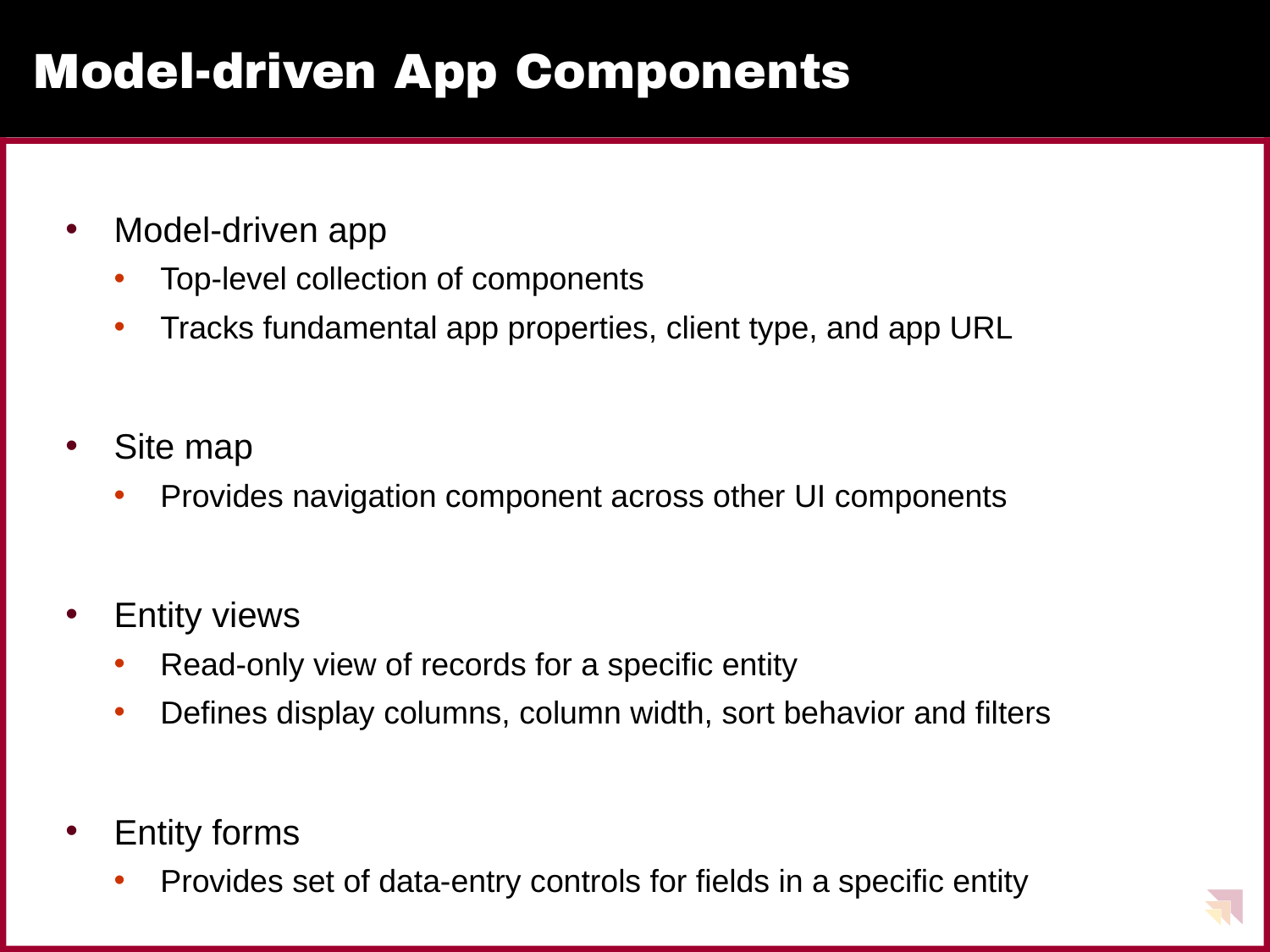

# Model-driven App Components
Model-driven app
Top-level collection of components
Tracks fundamental app properties, client type, and app URL

Site map
Provides navigation component across other UI components

Entity views
Read-only view of records for a specific entity
Defines display columns, column width, sort behavior and filters

Entity forms
Provides set of data-entry controls for fields in a specific entity